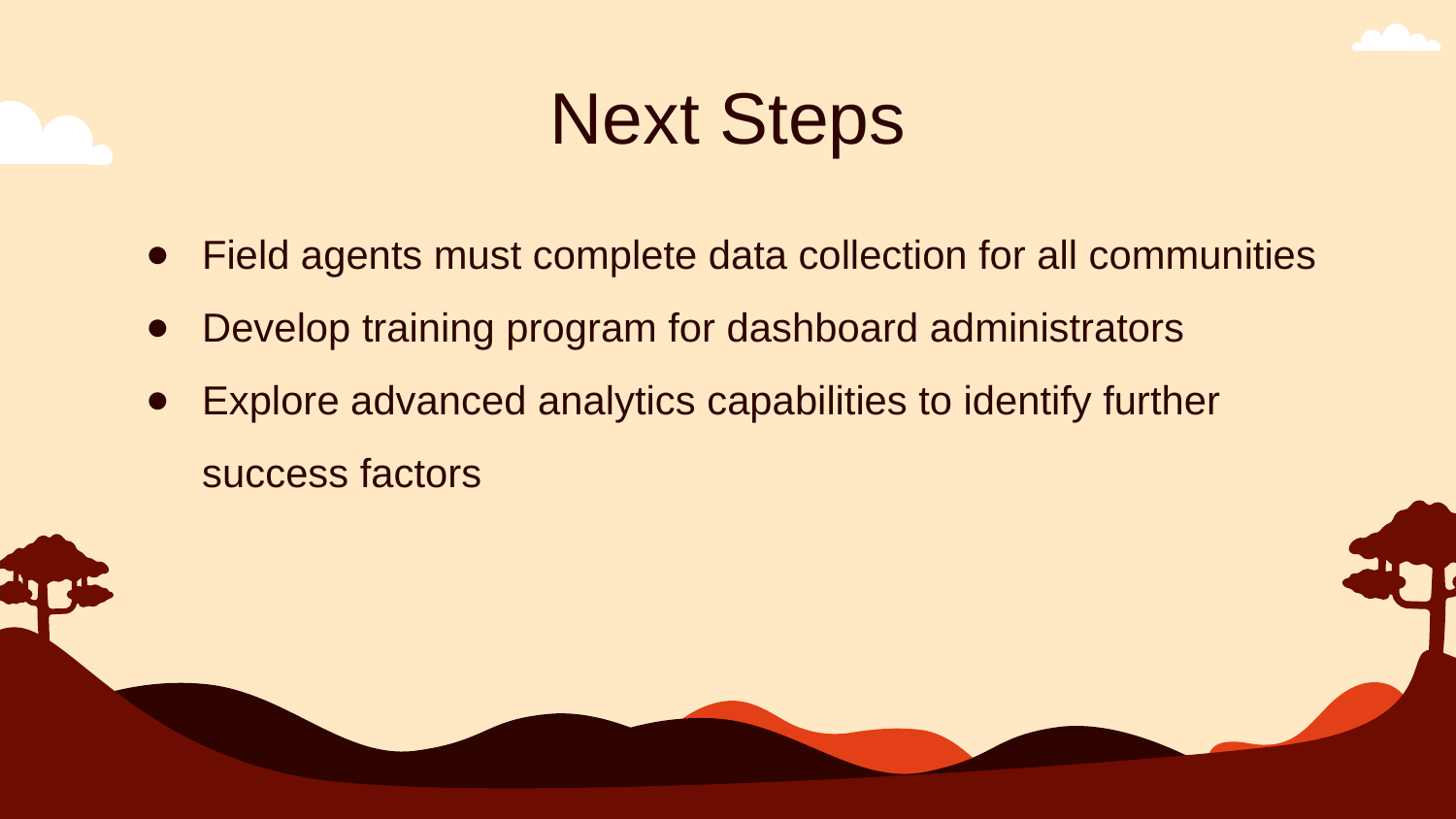

# Next Steps
Field agents must complete data collection for all communities
Develop training program for dashboard administrators
Explore advanced analytics capabilities to identify further success factors